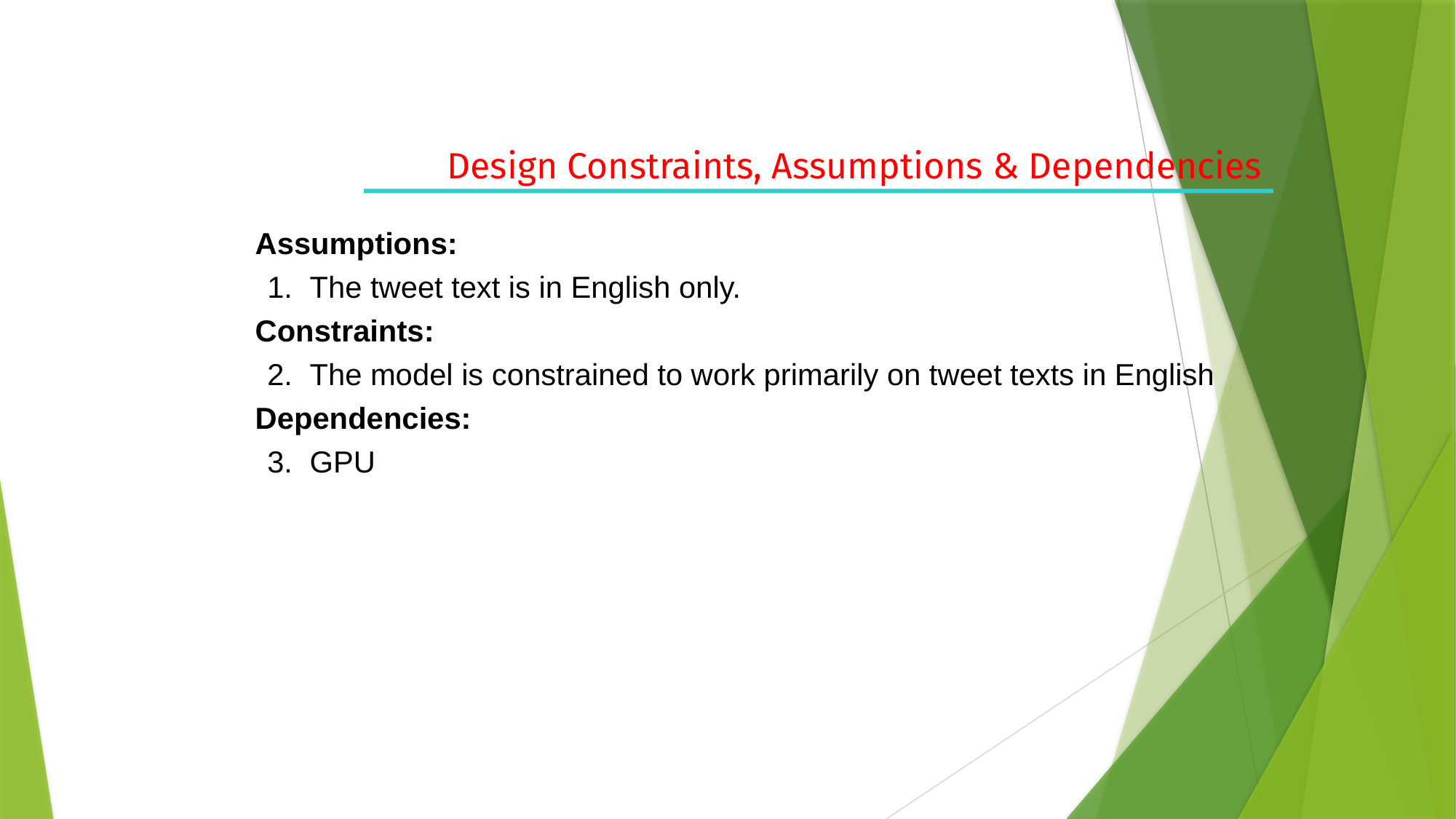

Design Constraints, Assumptions & Dependencies

Assumptions:
The tweet text is in English only.
Constraints:
The model is constrained to work primarily on tweet texts in English
Dependencies:
GPU